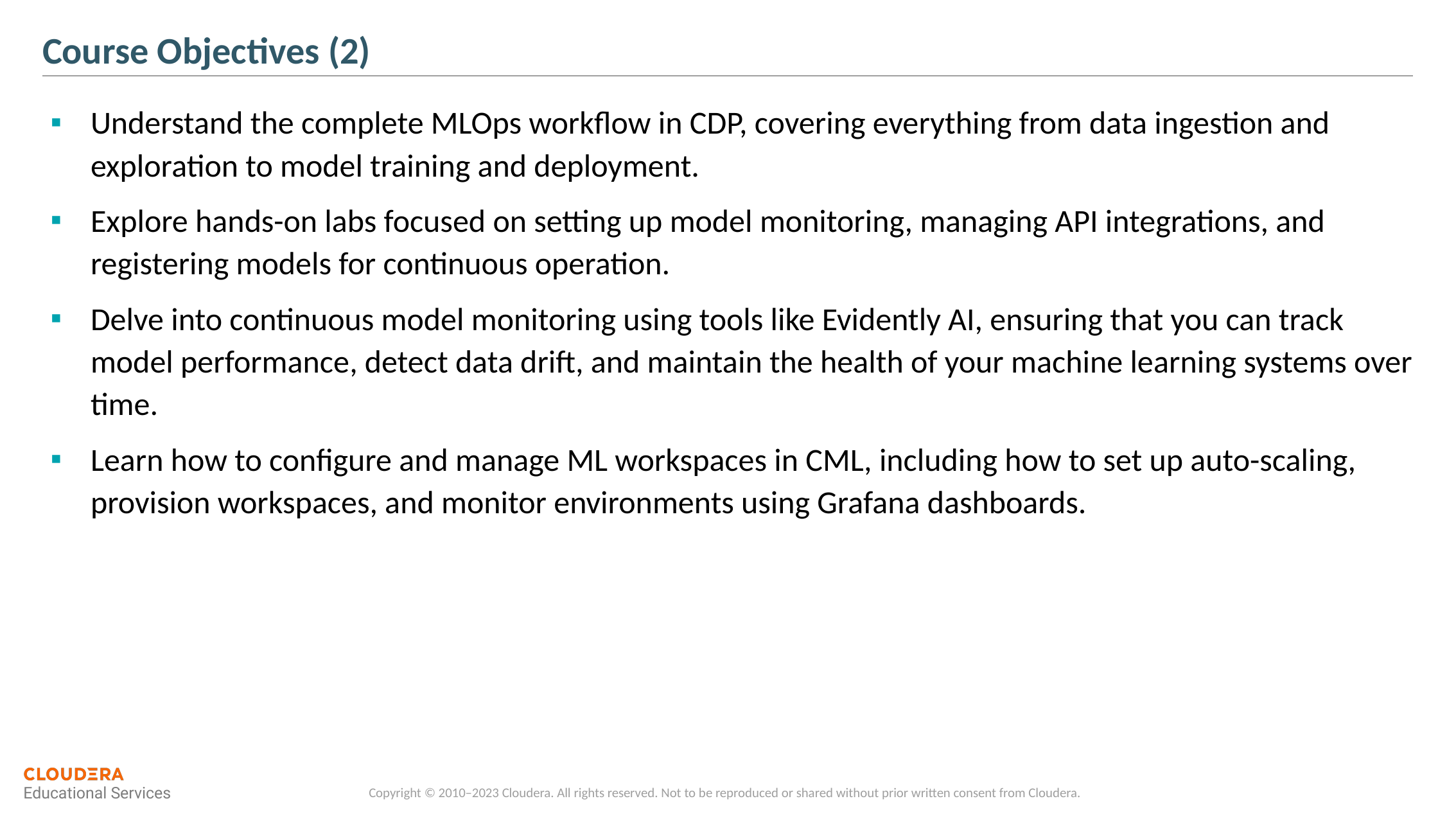

# Course Objectives (2)
Understand the complete MLOps workflow in CDP, covering everything from data ingestion and exploration to model training and deployment.
Explore hands-on labs focused on setting up model monitoring, managing API integrations, and registering models for continuous operation.
Delve into continuous model monitoring using tools like Evidently AI, ensuring that you can track model performance, detect data drift, and maintain the health of your machine learning systems over time.
Learn how to configure and manage ML workspaces in CML, including how to set up auto-scaling, provision workspaces, and monitor environments using Grafana dashboards.